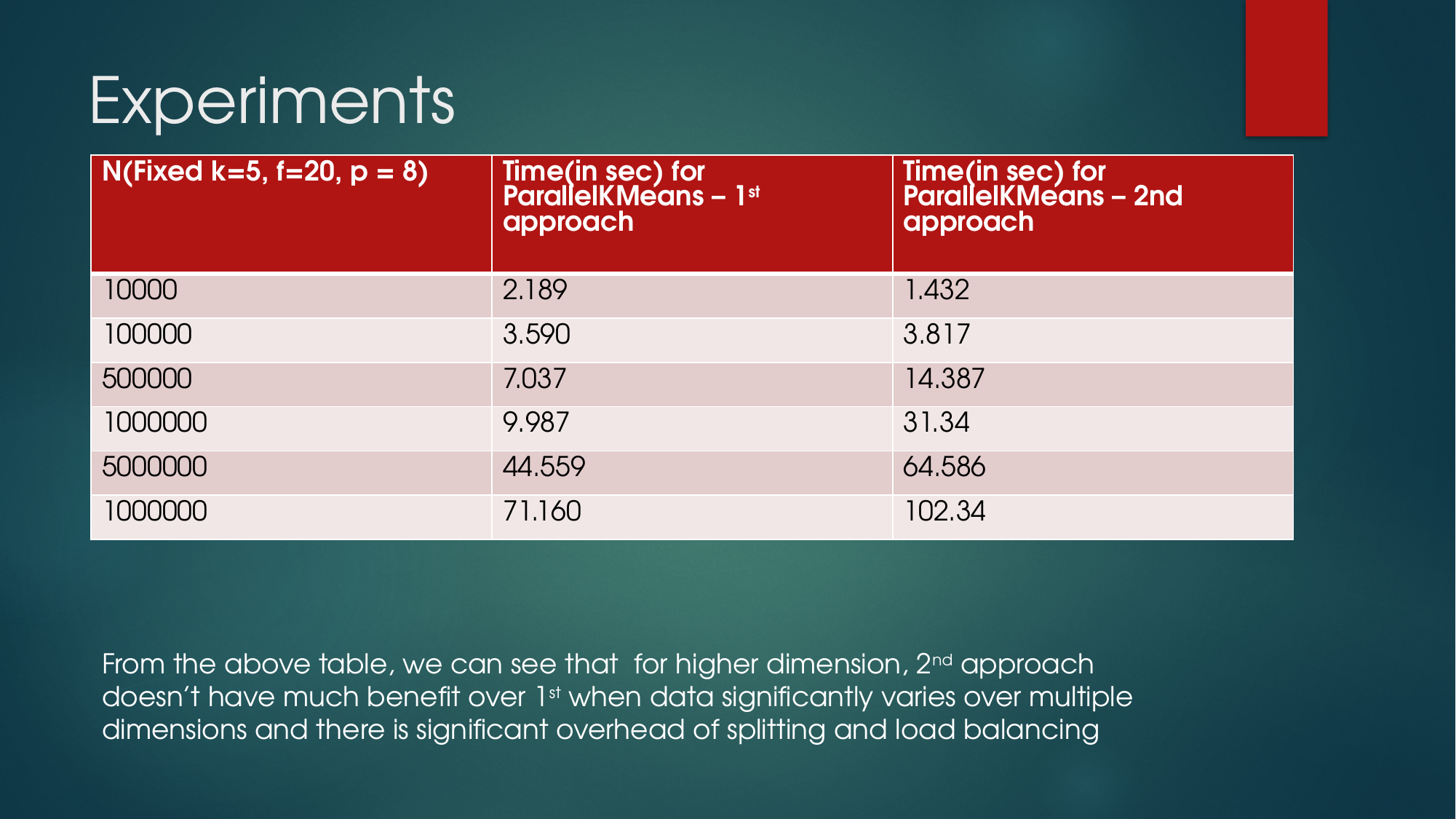

# Experiments
| N(Fixed k=5, f=20, p = 8) | Time(in sec) for ParallelKMeans – 1st approach | Time(in sec) for ParallelKMeans – 2nd approach |
| --- | --- | --- |
| 10000 | 2.189 | 1.432 |
| 100000 | 3.590 | 3.817 |
| 500000 | 7.037 | 14.387 |
| 1000000 | 9.987 | 31.34 |
| 5000000 | 44.559 | 64.586 |
| 1000000 | 71.160 | 102.34 |
From the above table, we can see that  for higher dimension, 2nd approach doesn’t have much benefit over 1st when data significantly varies over multiple dimensions and there is significant overhead of splitting and load balancing